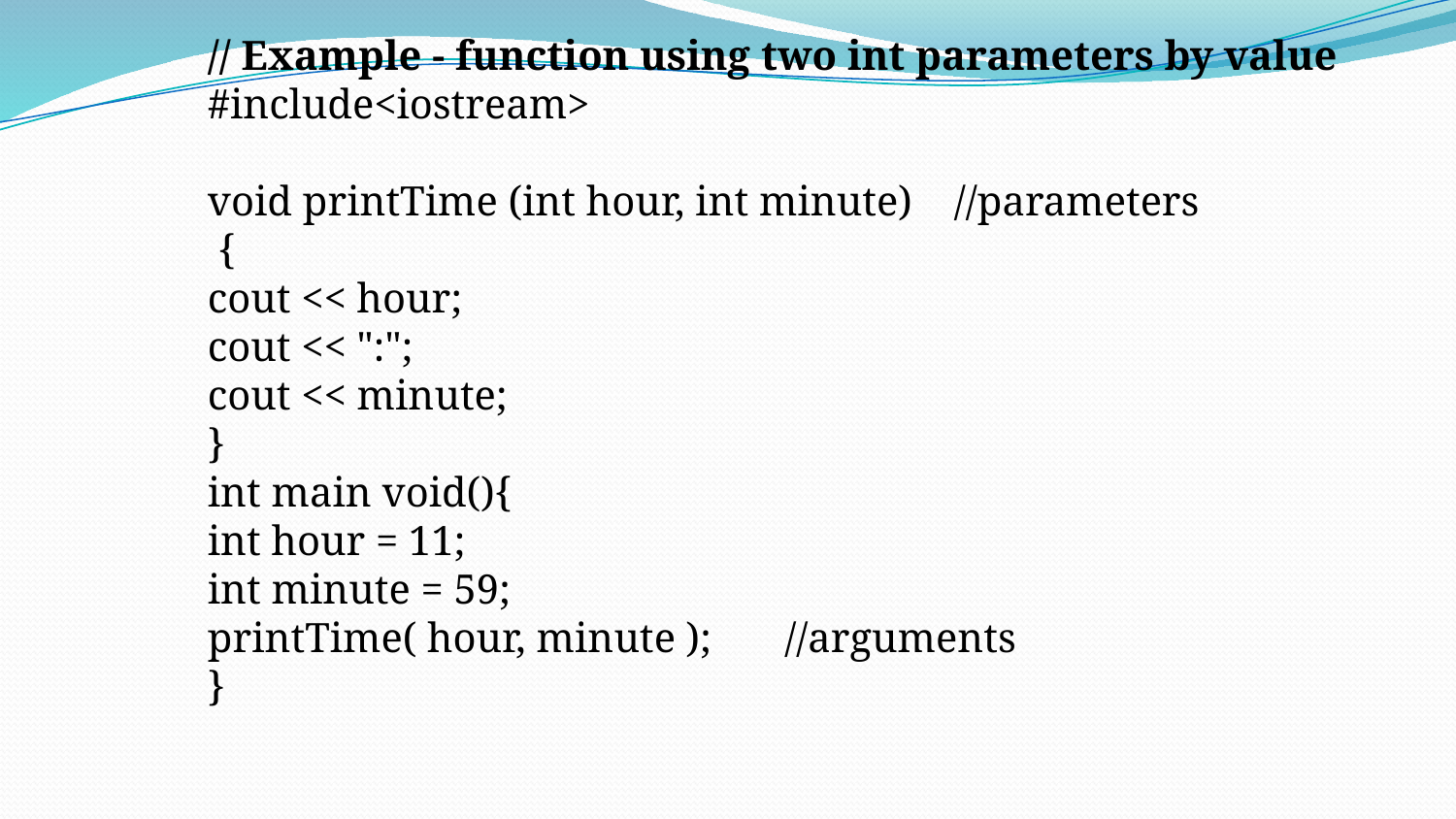

// Example - function using two int parameters by value
#include<iostream>

void printTime (int hour, int minute)    //parameters
 {
cout << hour;
cout << ":";
cout << minute;
}
int main void(){
int hour = 11;
int minute = 59;
printTime( hour, minute );       //arguments
}